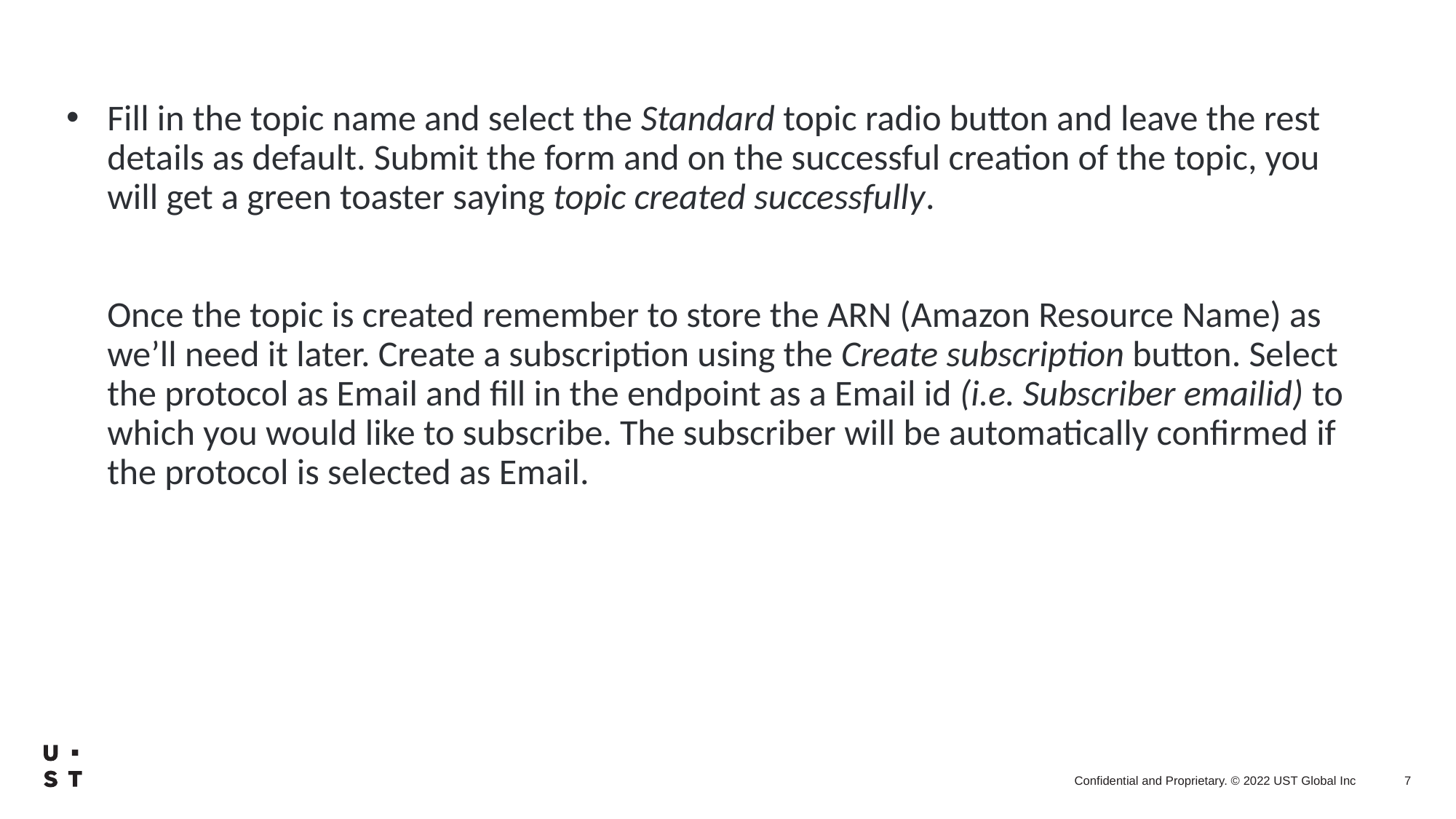

# Fill in the topic name and select the Standard topic radio button and leave the rest details as default. Submit the form and on the successful creation of the topic, you will get a green toaster saying topic created successfully. Once the topic is created remember to store the ARN (Amazon Resource Name) as we’ll need it later. Create a subscription using the Create subscription button. Select the protocol as Email and fill in the endpoint as a Email id (i.e. Subscriber emailid) to which you would like to subscribe. The subscriber will be automatically confirmed if the protocol is selected as Email.